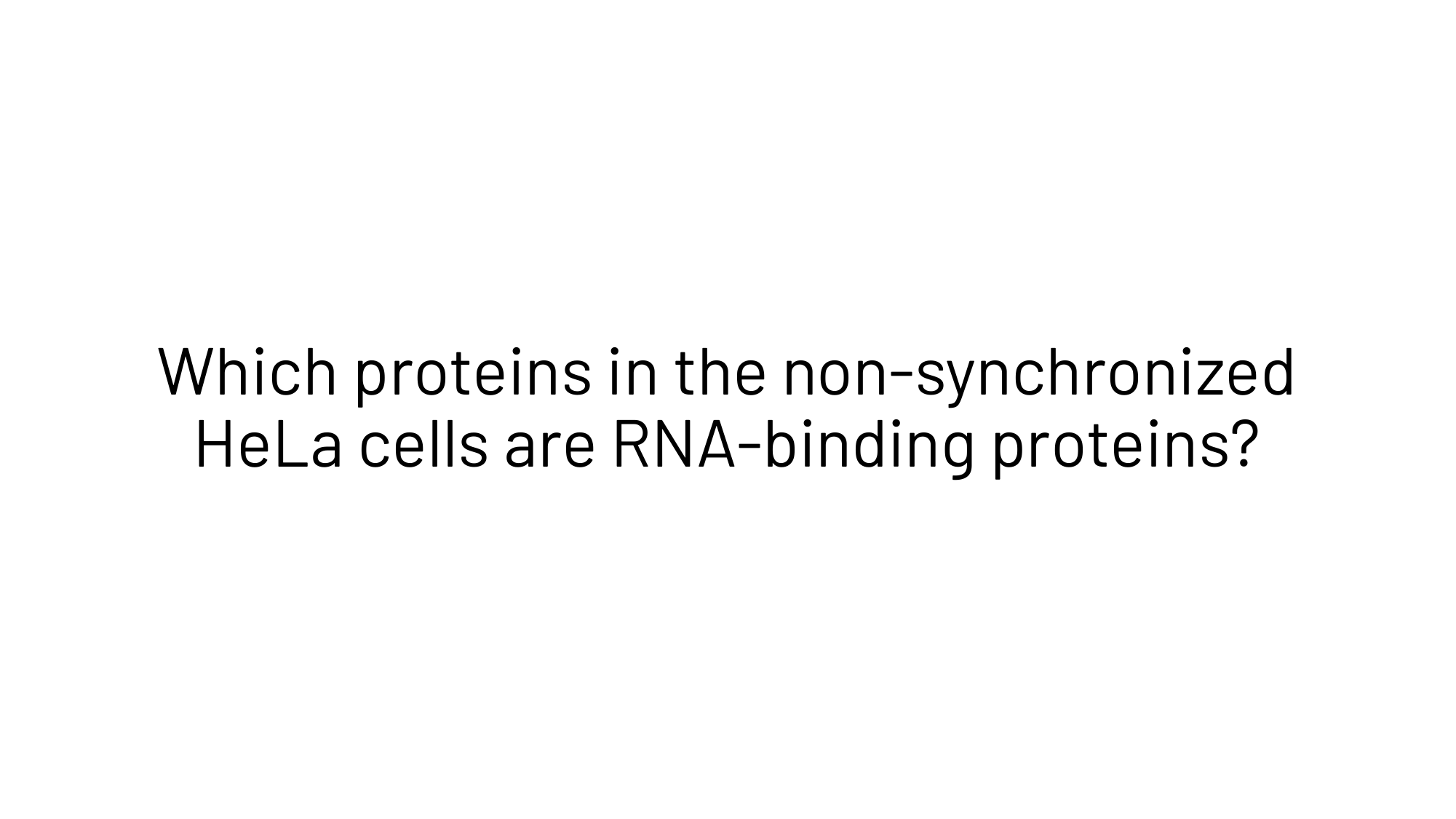

# Which proteins in the non-synchronized HeLa cells are RNA-binding proteins?